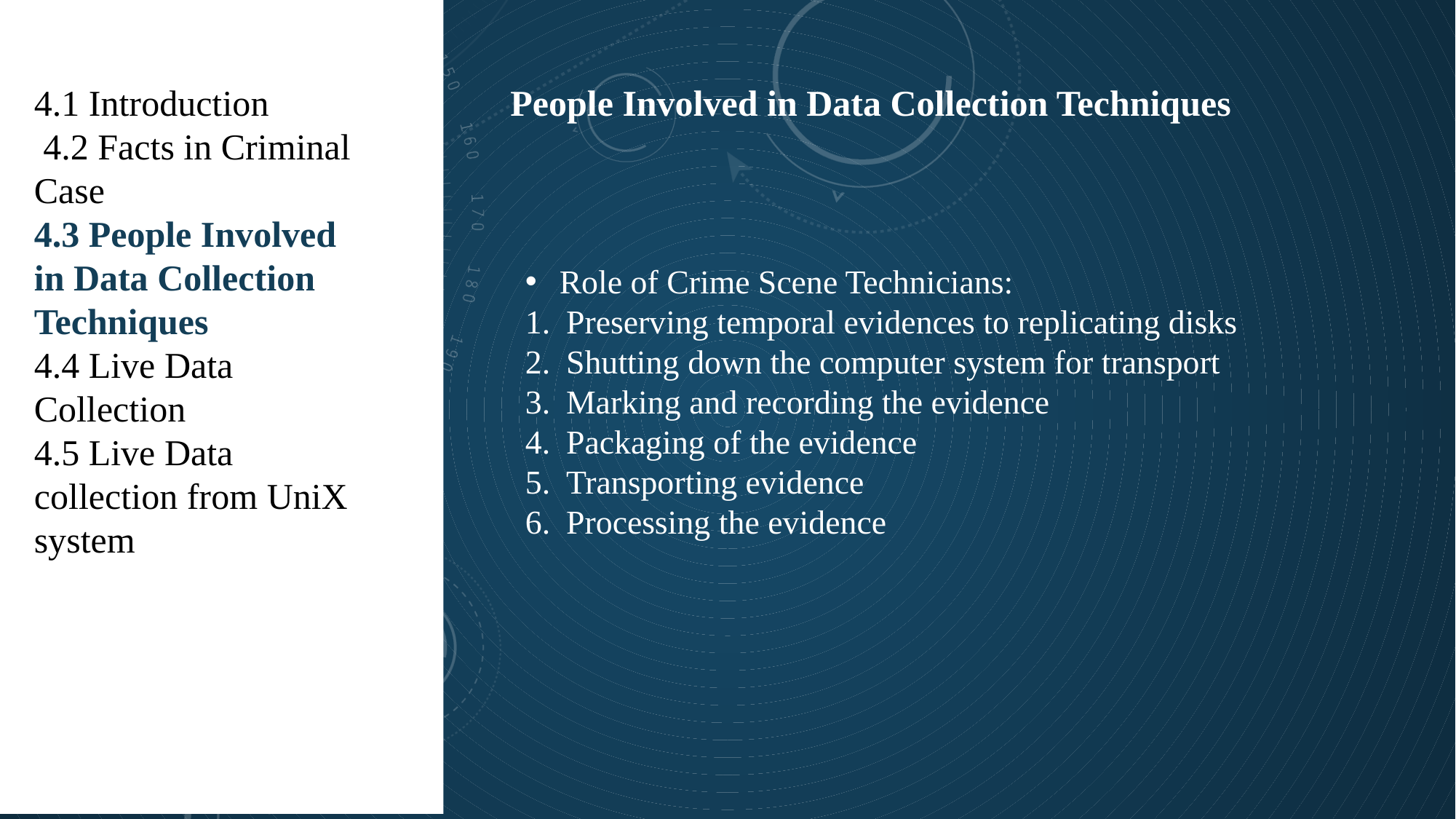

4.1 Introduction
 4.2 Facts in Criminal Case
4.3 People Involved in Data Collection Techniques
4.4 Live Data Collection
4.5 Live Data collection from UniX system
People Involved in Data Collection Techniques
Role of Crime Scene Technicians:
Preserving temporal evidences to replicating disks
Shutting down the computer system for transport
Marking and recording the evidence
Packaging of the evidence
Transporting evidence
Processing the evidence